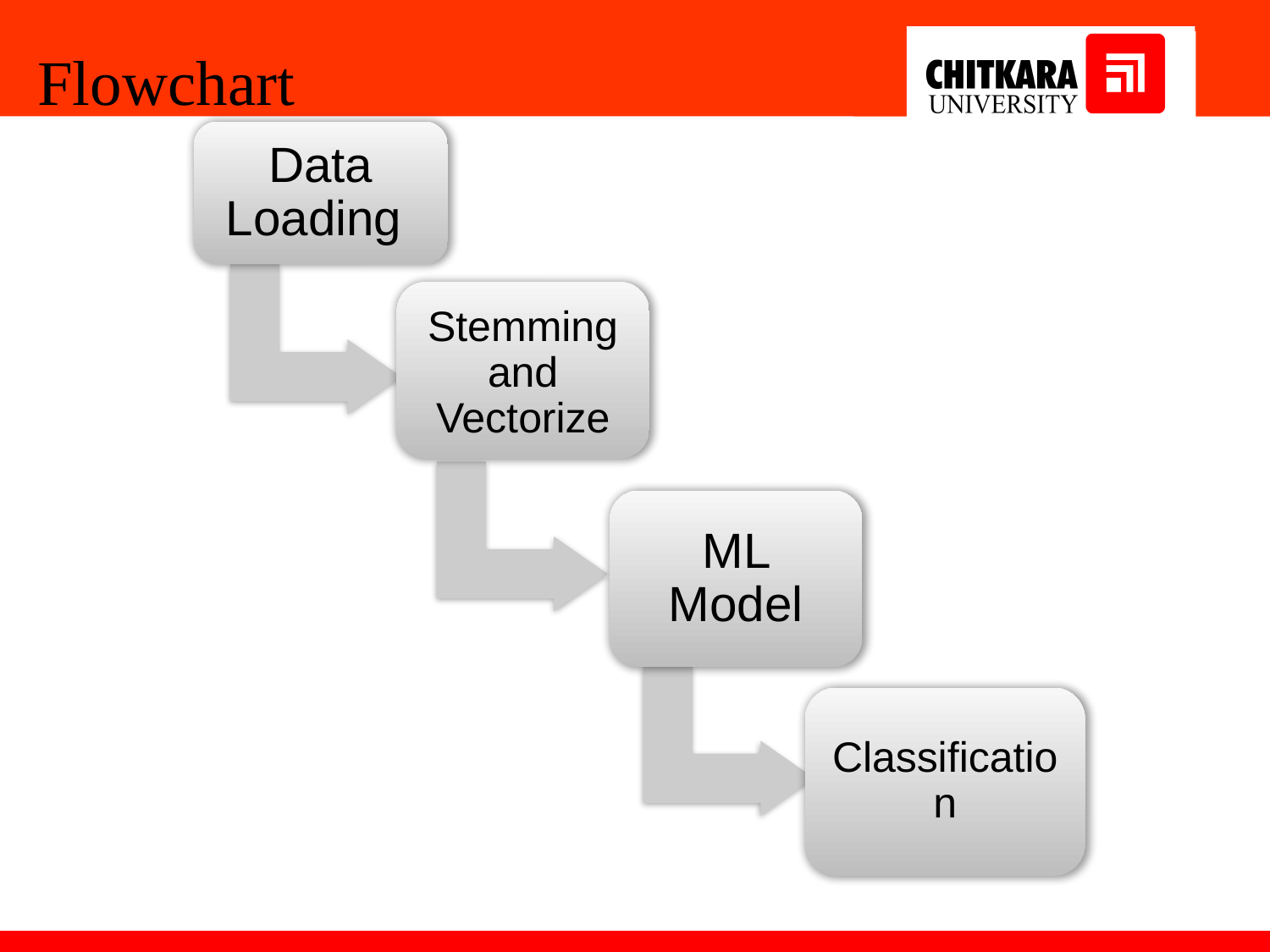

Flowchart

Data Loading

Stemming and Vectorize

ML Model

Classification